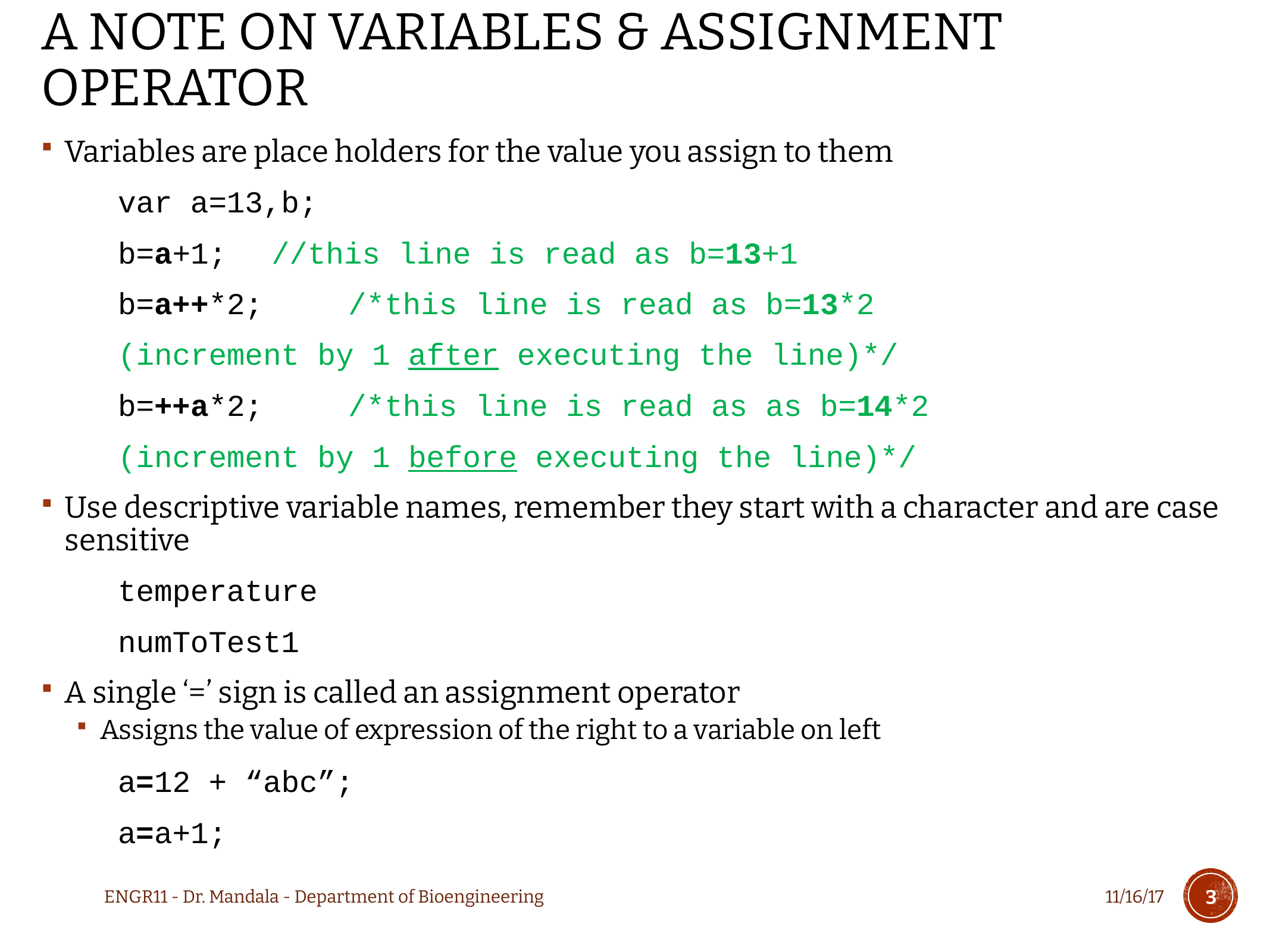

# A note on variables & Assignment Operator
Variables are place holders for the value you assign to them
	var a=13,b;
	b=a+1; 	//this line is read as b=13+1
	b=a++*2; 	/*this line is read as b=13*2
		(increment by 1 after executing the line)*/
	b=++a*2; 	/*this line is read as as b=14*2
		(increment by 1 before executing the line)*/
Use descriptive variable names, remember they start with a character and are case sensitive
	temperature
	numToTest1
A single ‘=’ sign is called an assignment operator
Assigns the value of expression of the right to a variable on left
	a=12 + “abc”;
	a=a+1;

ENGR11 - Dr. Mandala - Department of Bioengineering
11/16/17
3